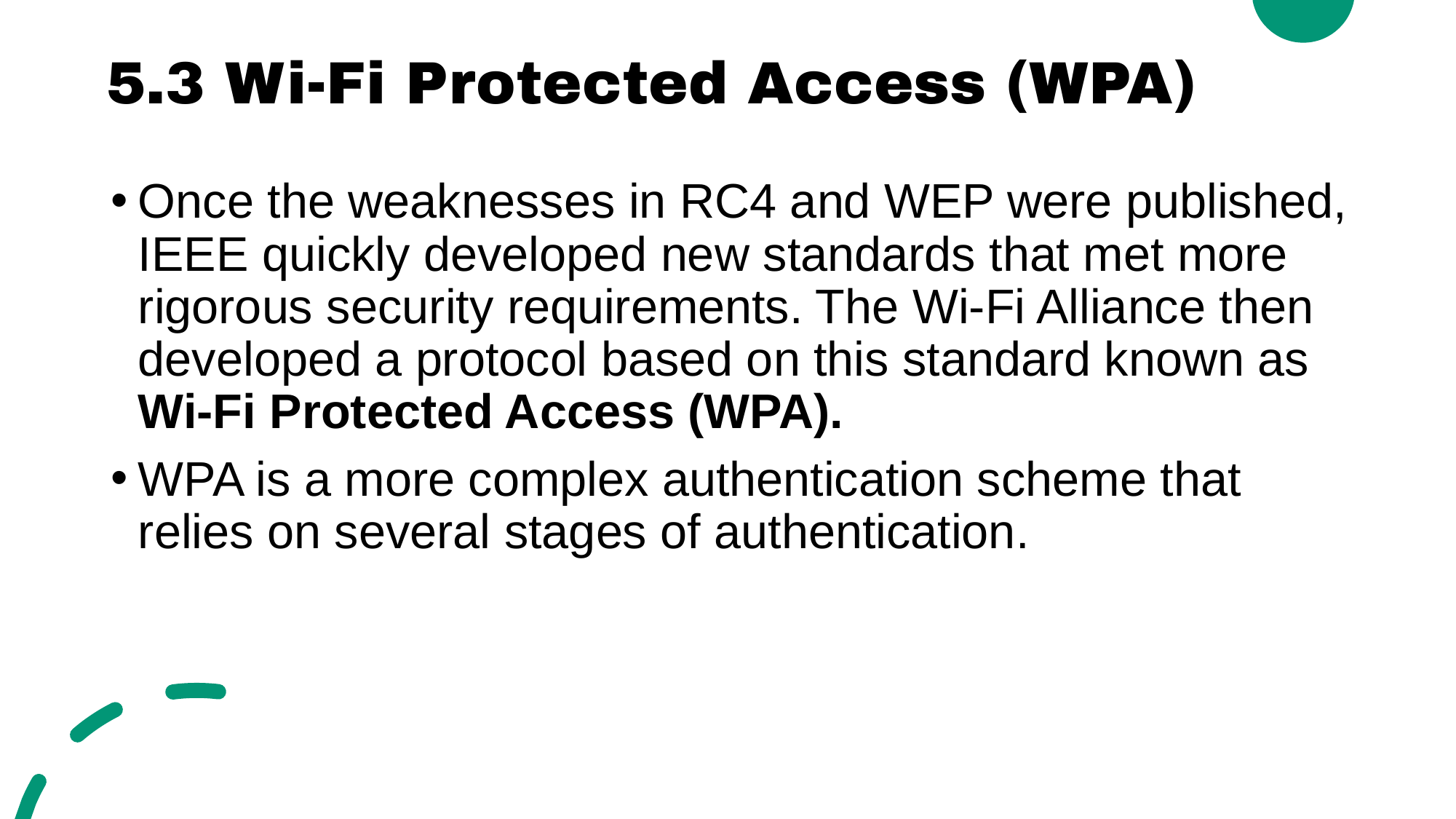

# 5.3 Wi-Fi Protected Access (WPA)
Once the weaknesses in RC4 and WEP were published, IEEE quickly developed new standards that met more rigorous security requirements. The Wi-Fi Alliance then developed a protocol based on this standard known as Wi-Fi Protected Access (WPA).
WPA is a more complex authentication scheme that relies on several stages of authentication.